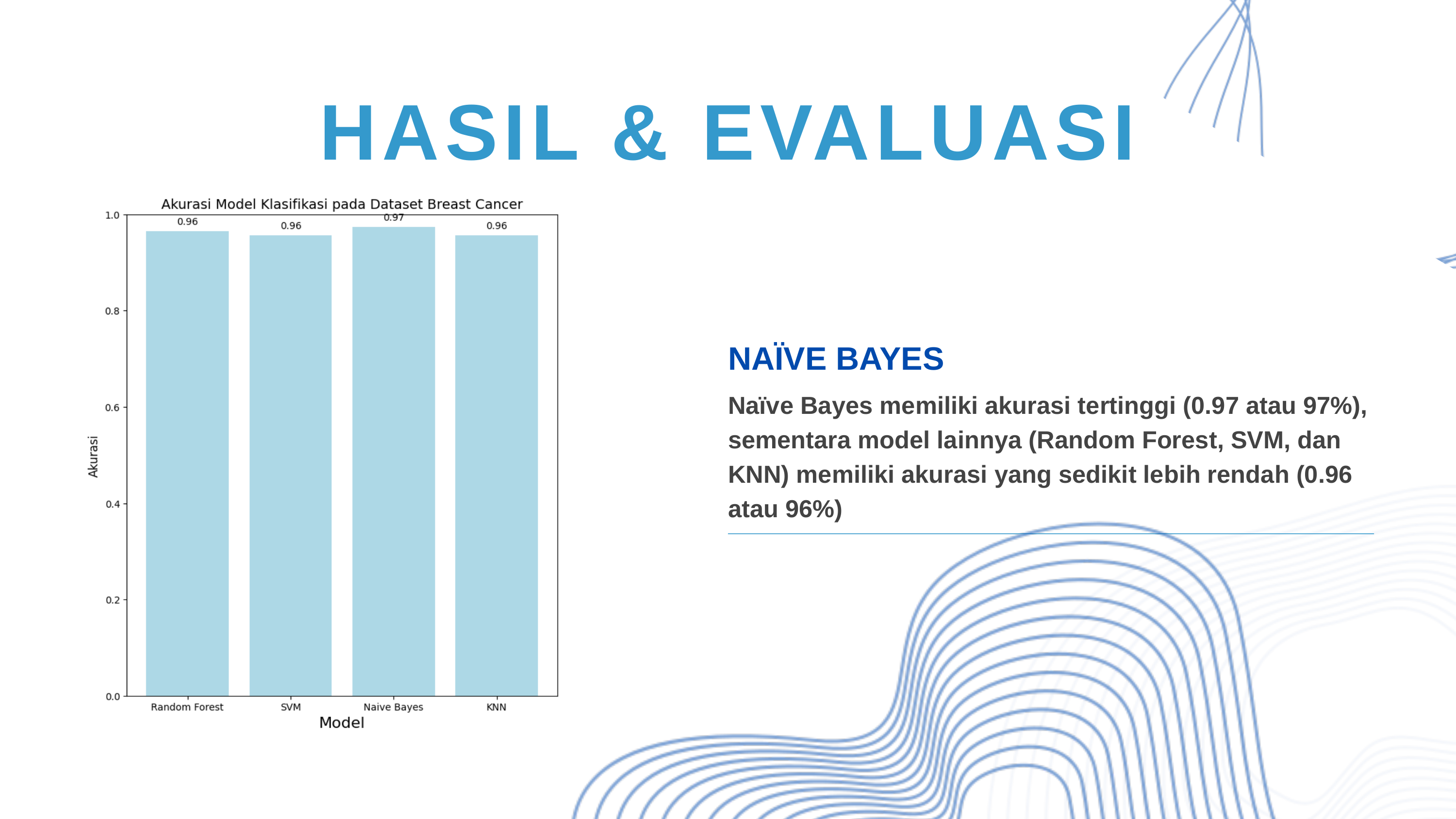

HASIL & EVALUASI

NAÏVE BAYES
Naïve Bayes memiliki akurasi tertinggi (0.97 atau 97%), sementara model lainnya (Random Forest, SVM, dan KNN) memiliki akurasi yang sedikit lebih rendah (0.96 atau 96%)